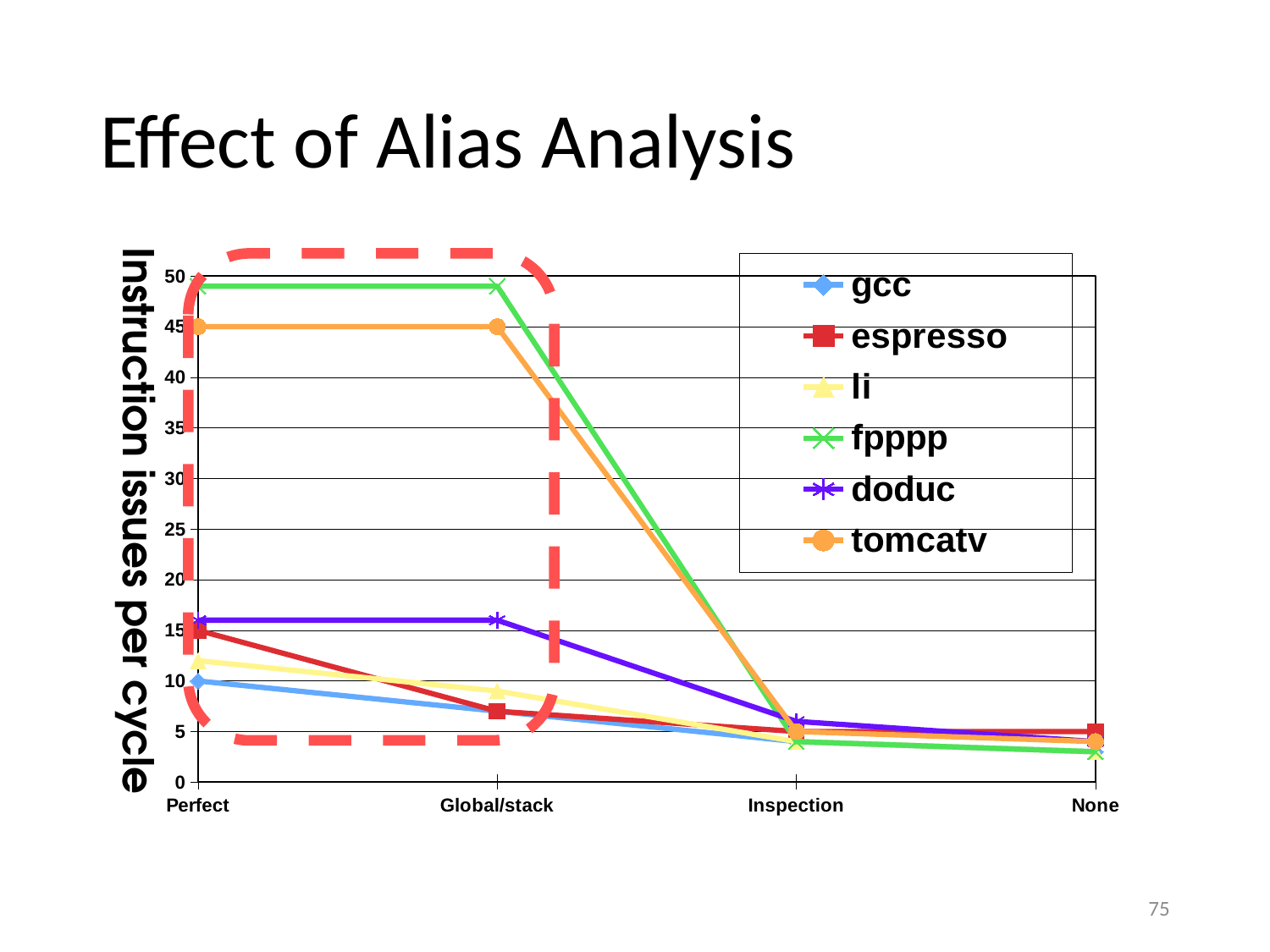

# Effect of Alias Analysis
Instruction issues per cycle

### Chart

| Category | gcc | espresso | li | fpppp | doduc | tomcatv |
|---|---|---|---|---|---|---|
| Perfect | 10.0 | 15.0 | 12.0 | 49.0 | 16.0 | 45.0 |
| Global/stack | 7.0 | 7.0 | 9.0 | 49.0 | 16.0 | 45.0 |
| Inspection | 4.0 | 5.0 | 4.0 | 4.0 | 6.0 | 5.0 |
| None | 3.0 | 5.0 | 3.0 | 3.0 | 4.0 | 4.0 |
75